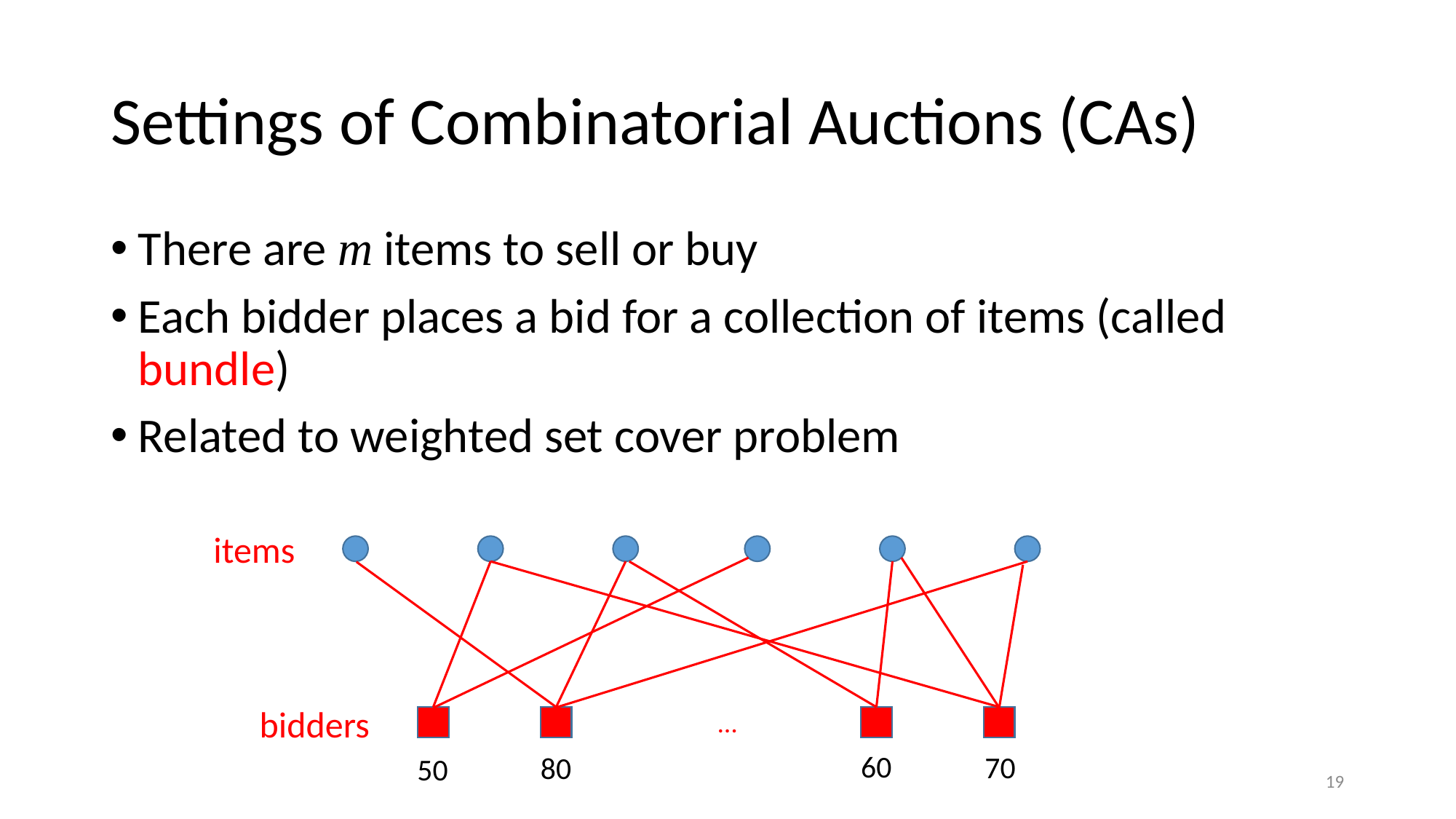

# Settings of Combinatorial Auctions (CAs)
There are m items to sell or buy
Each bidder places a bid for a collection of items (called bundle)
Related to weighted set cover problem

items

bidders
…

60
70
80
50
19